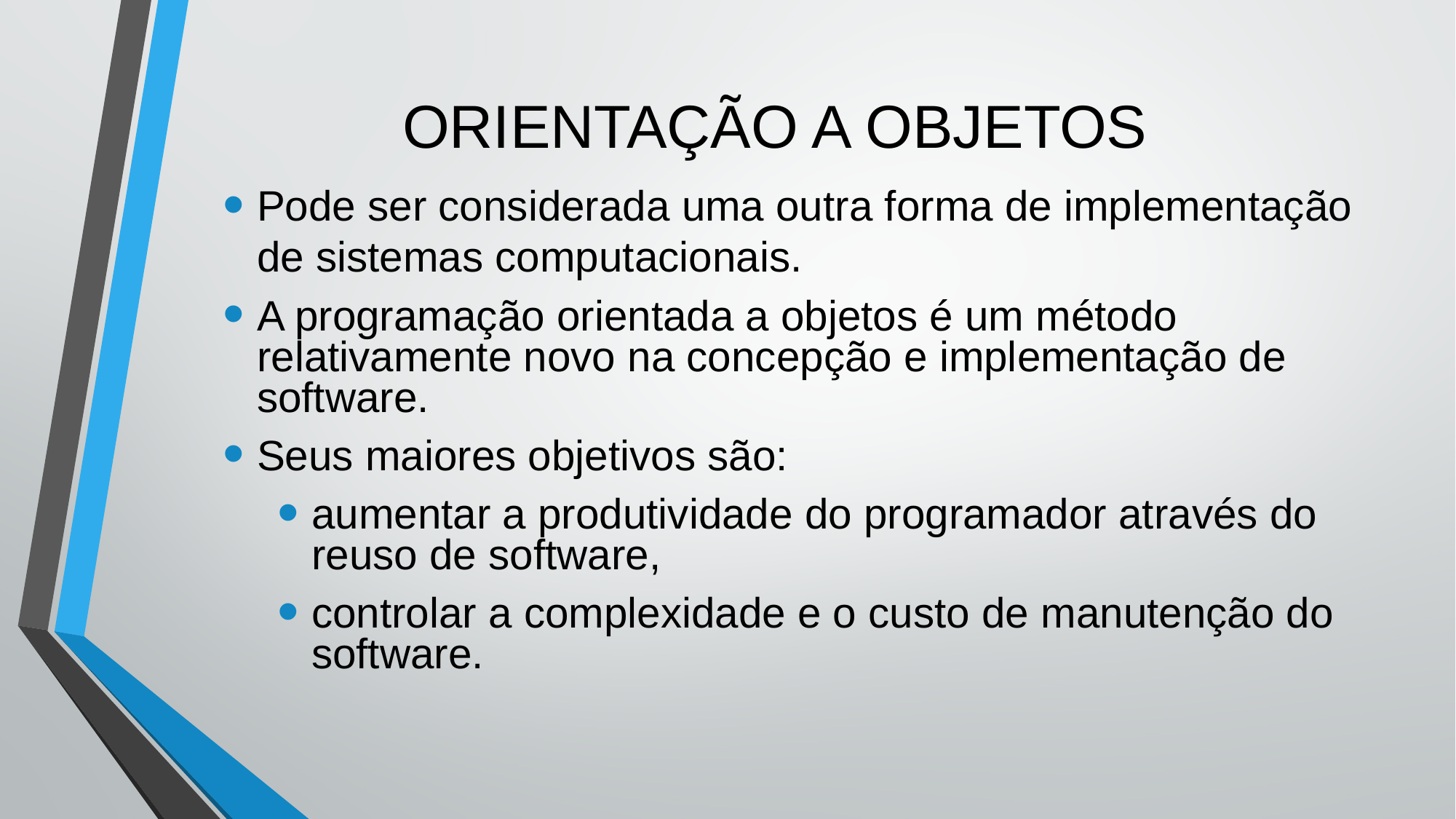

# ORIENTAÇÃO A OBJETOS
Pode ser considerada uma outra forma de implementação de sistemas computacionais.
A programação orientada a objetos é um método relativamente novo na concepção e implementação de software.
Seus maiores objetivos são:
aumentar a produtividade do programador através do reuso de software,
controlar a complexidade e o custo de manutenção do software.